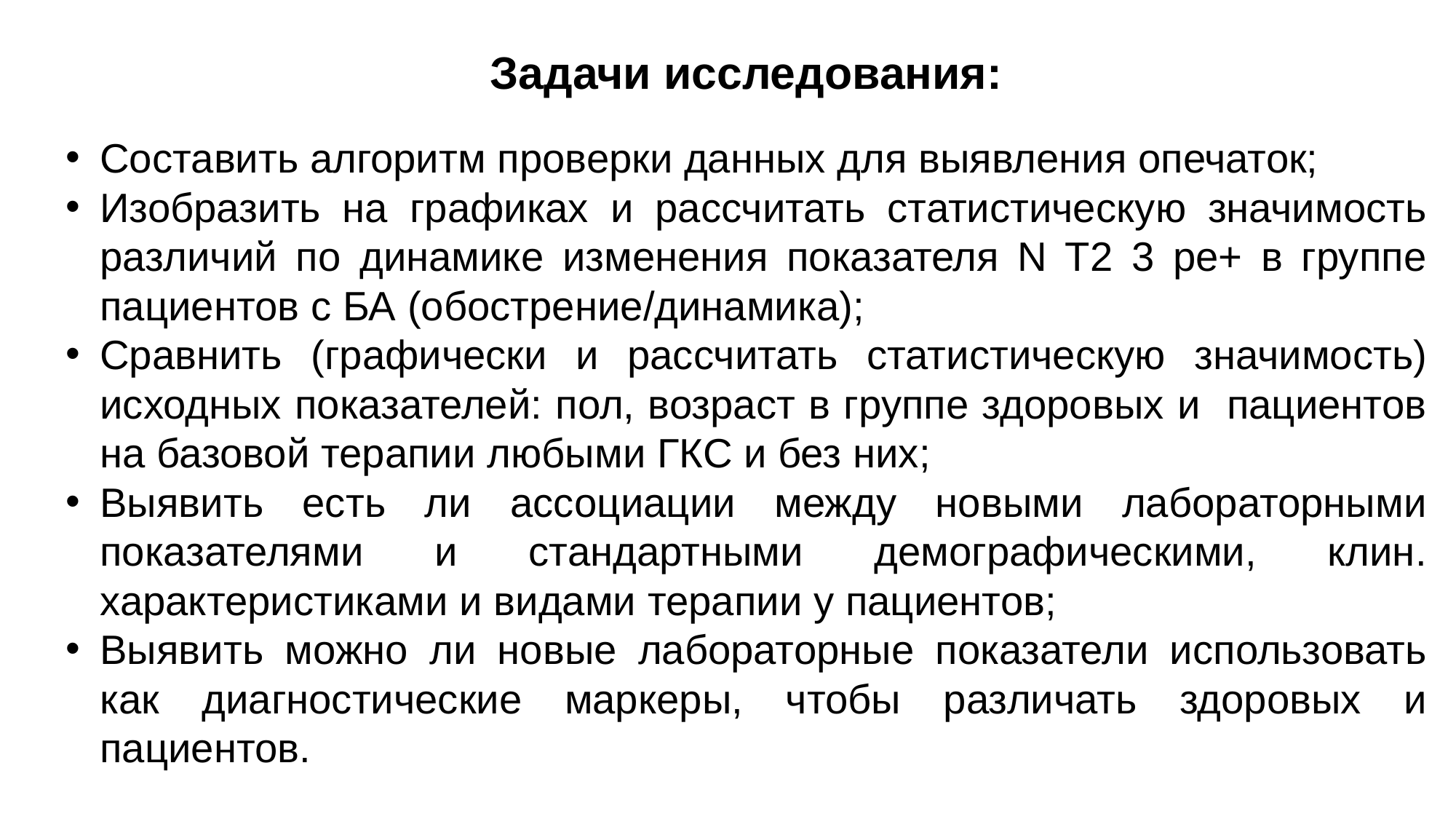

Задачи исследования:
Составить алгоритм проверки данных для выявления опечаток;
Изобразить на графиках и рассчитать статистическую значимость различий по динамике изменения показателя N T2 3 pe+ в группе пациентов с БА (обострение/динамика);
Сравнить (графически и рассчитать статистическую значимость) исходных показателей: пол, возраст в группе здоровых и  пациентов на базовой терапии любыми ГКС и без них;
Выявить есть ли ассоциации между новыми лабораторными показателями и стандартными демографическими, клин. характеристиками и видами терапии у пациентов;
Выявить можно ли новые лабораторные показатели использовать как диагностические маркеры, чтобы различать здоровых и пациентов.